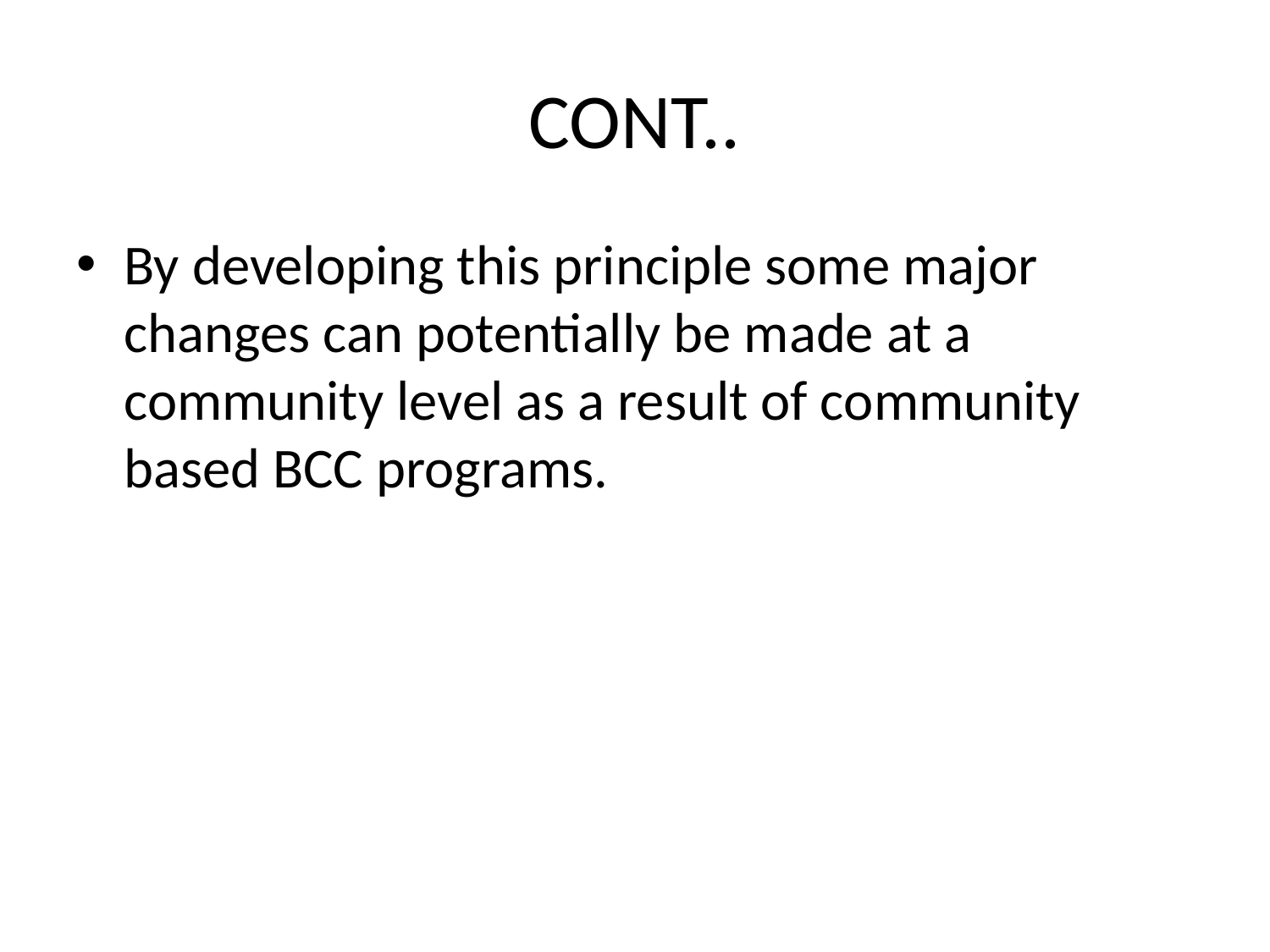

# CONT..
By developing this principle some major changes can potentially be made at a community level as a result of community based BCC programs.